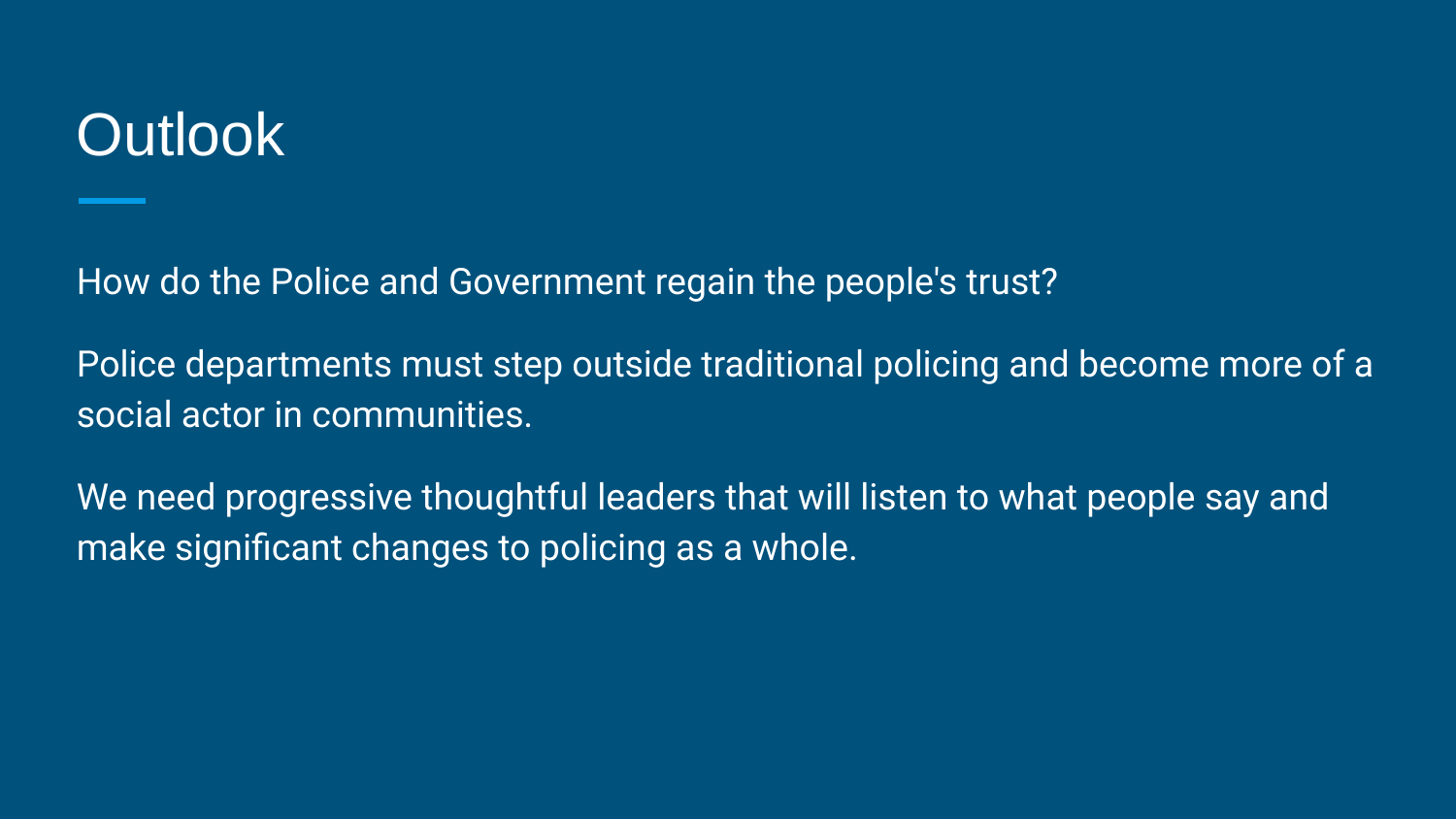

# Outlook
How do the Police and Government regain the people's trust?
Police departments must step outside traditional policing and become more of a social actor in communities.
We need progressive thoughtful leaders that will listen to what people say and make significant changes to policing as a whole.